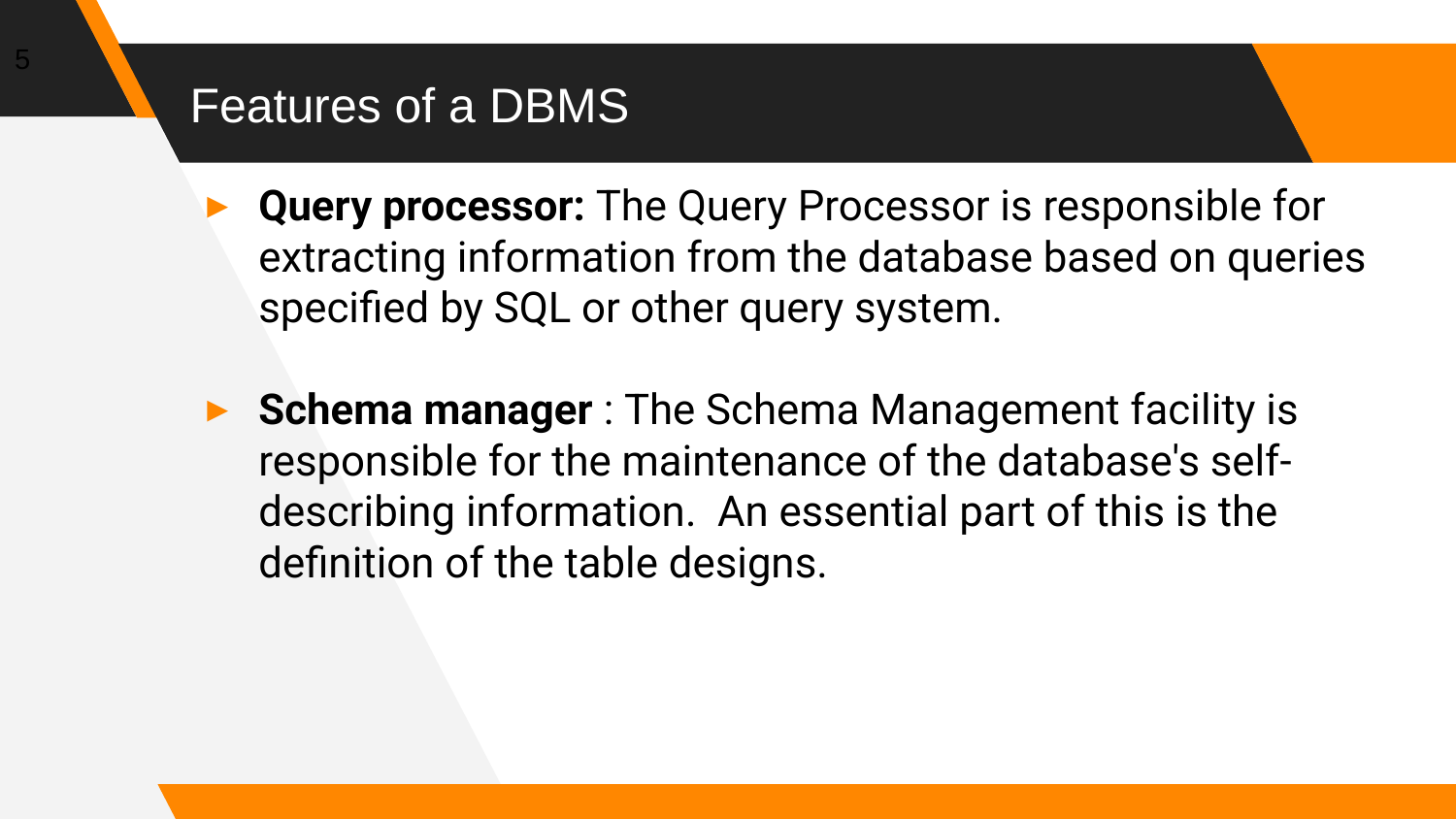

5
# Features of a DBMS
Query processor: The Query Processor is responsible for extracting information from the database based on queries specified by SQL or other query system.

Schema manager : The Schema Management facility is responsible for the maintenance of the database's self-describing information.  An essential part of this is the definition of the table designs.